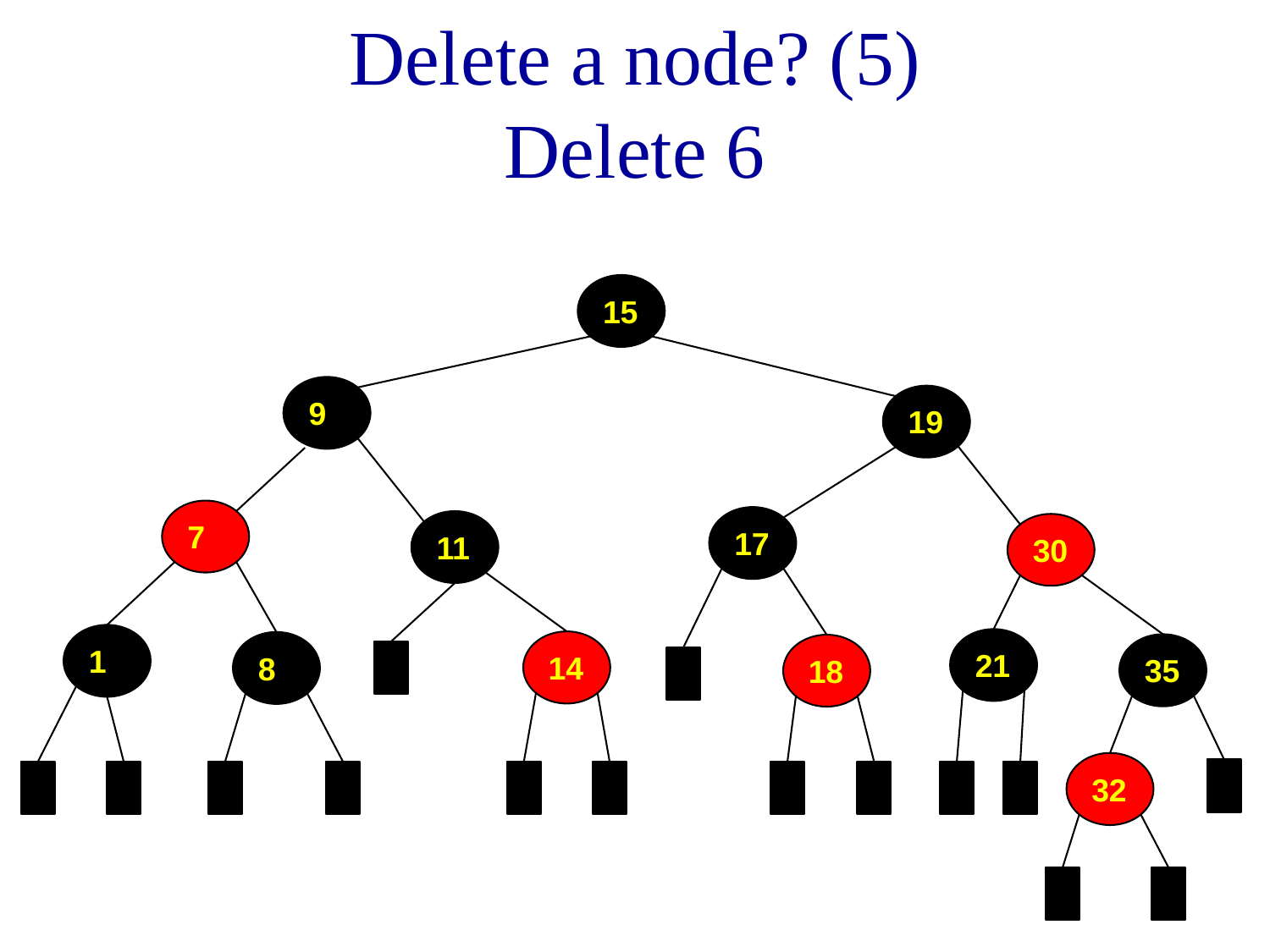

# Delete a node? (5) Delete 6
15
9
19
7
17
11
30
1
21
14
8
35
18

32